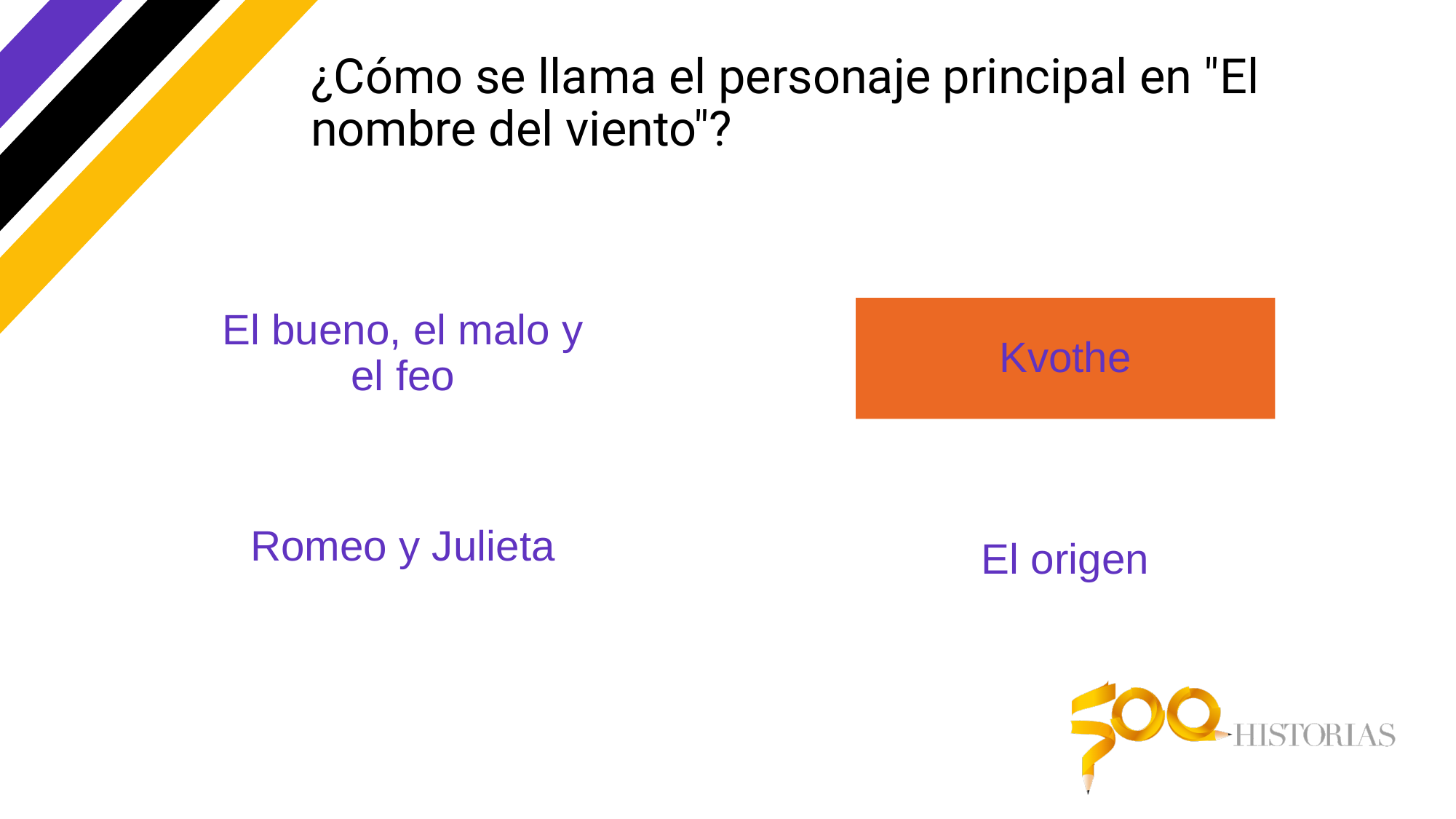

# ¿Cómo se llama el personaje principal en "El nombre del viento"?
El bueno, el malo y el feo
Kvothe
Romeo y Julieta
El origen